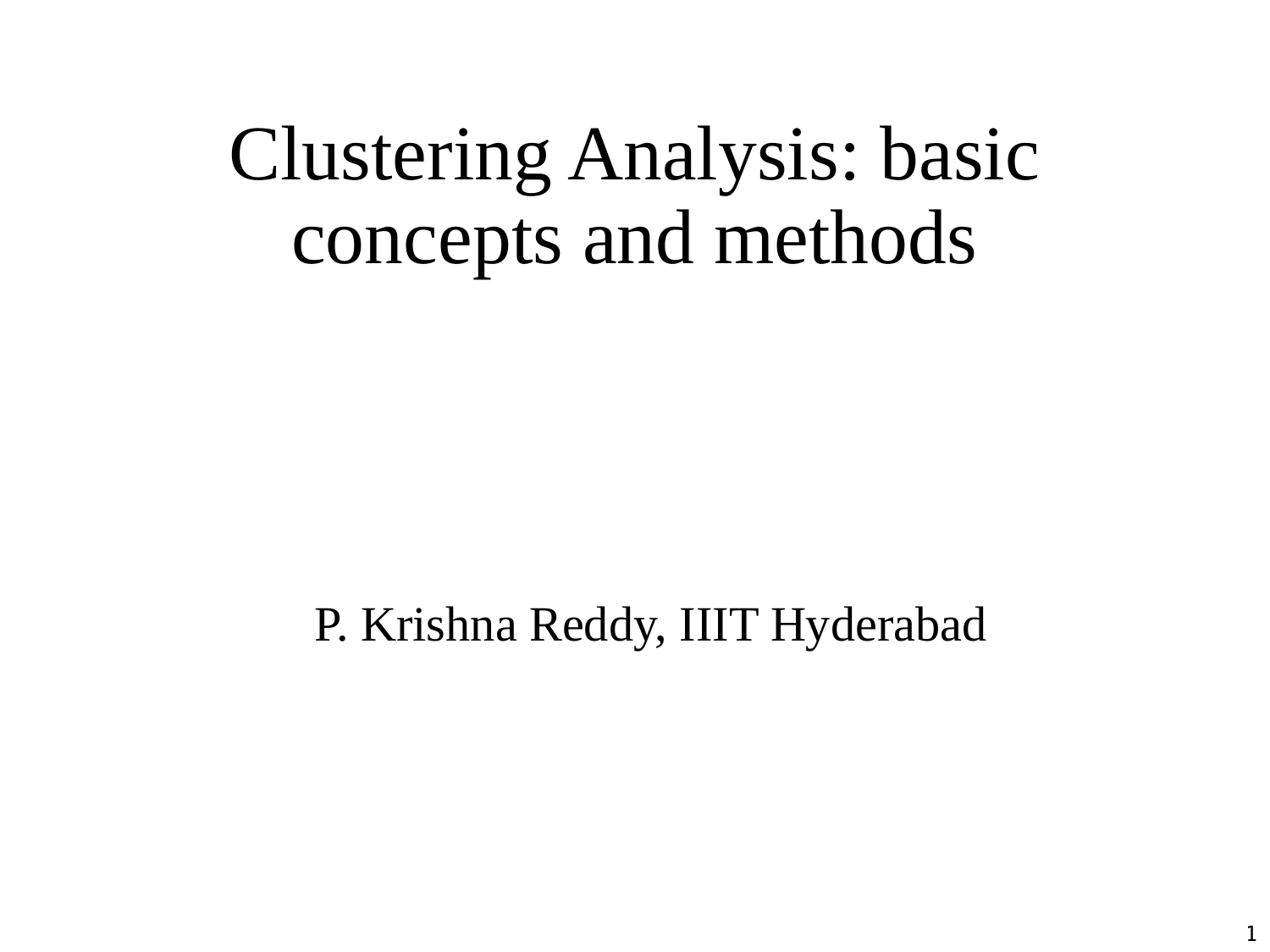

Clustering Analysis: basic concepts and methods

P. Krishna Reddy, IIIT Hyderabad
1